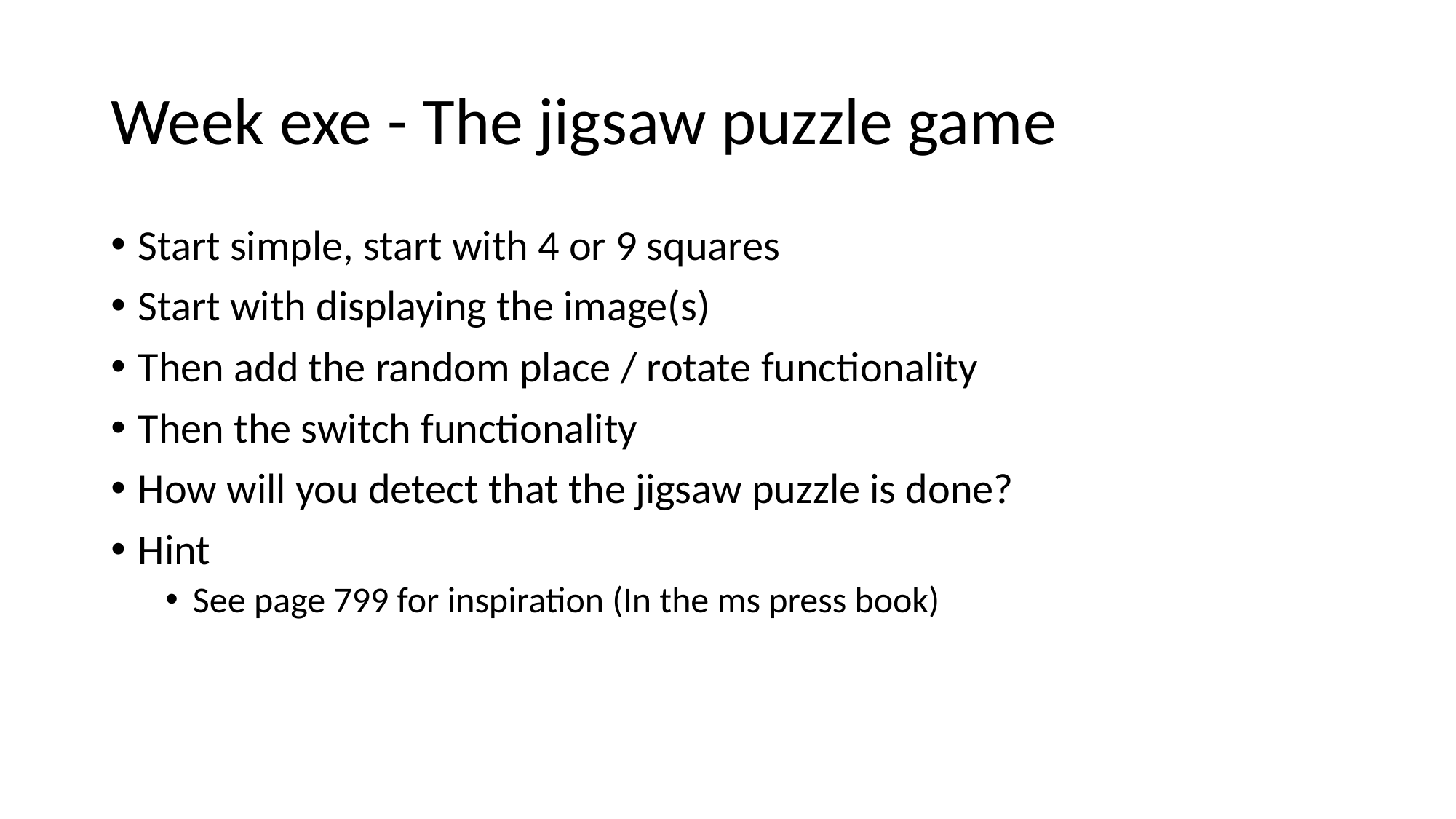

# Week exe - The jigsaw puzzle game
Start simple, start with 4 or 9 squares
Start with displaying the image(s)
Then add the random place / rotate functionality
Then the switch functionality
How will you detect that the jigsaw puzzle is done?
Hint
See page 799 for inspiration (In the ms press book)